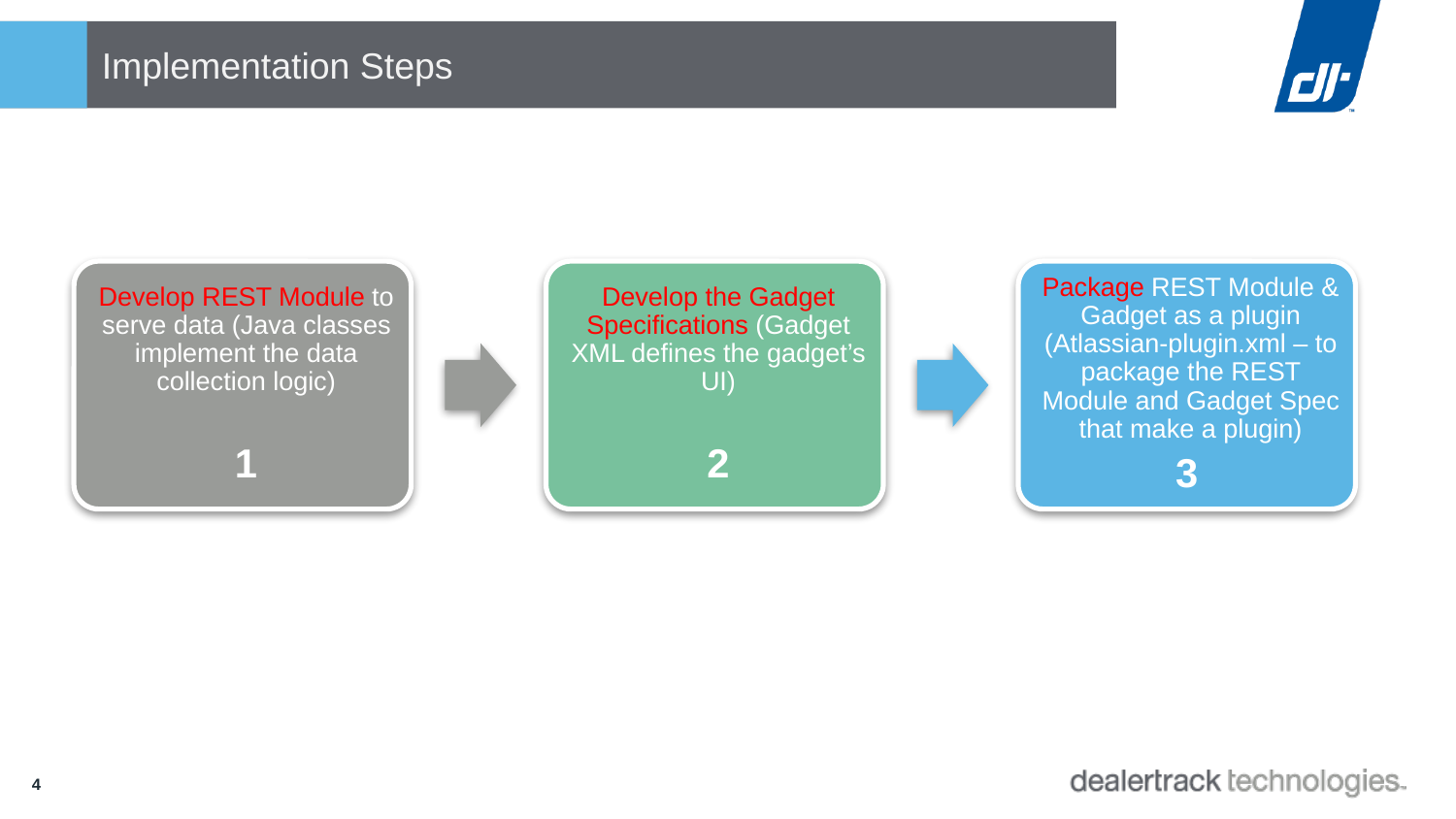

# Implementation Steps
Develop REST Module to serve data (Java classes implement the data collection logic)

1

Develop the Gadget Specifications (Gadget XML defines the gadget’s UI)

2

Package REST Module & Gadget as a plugin (Atlassian-plugin.xml – to package the REST Module and Gadget Spec that make a plugin)
3
4